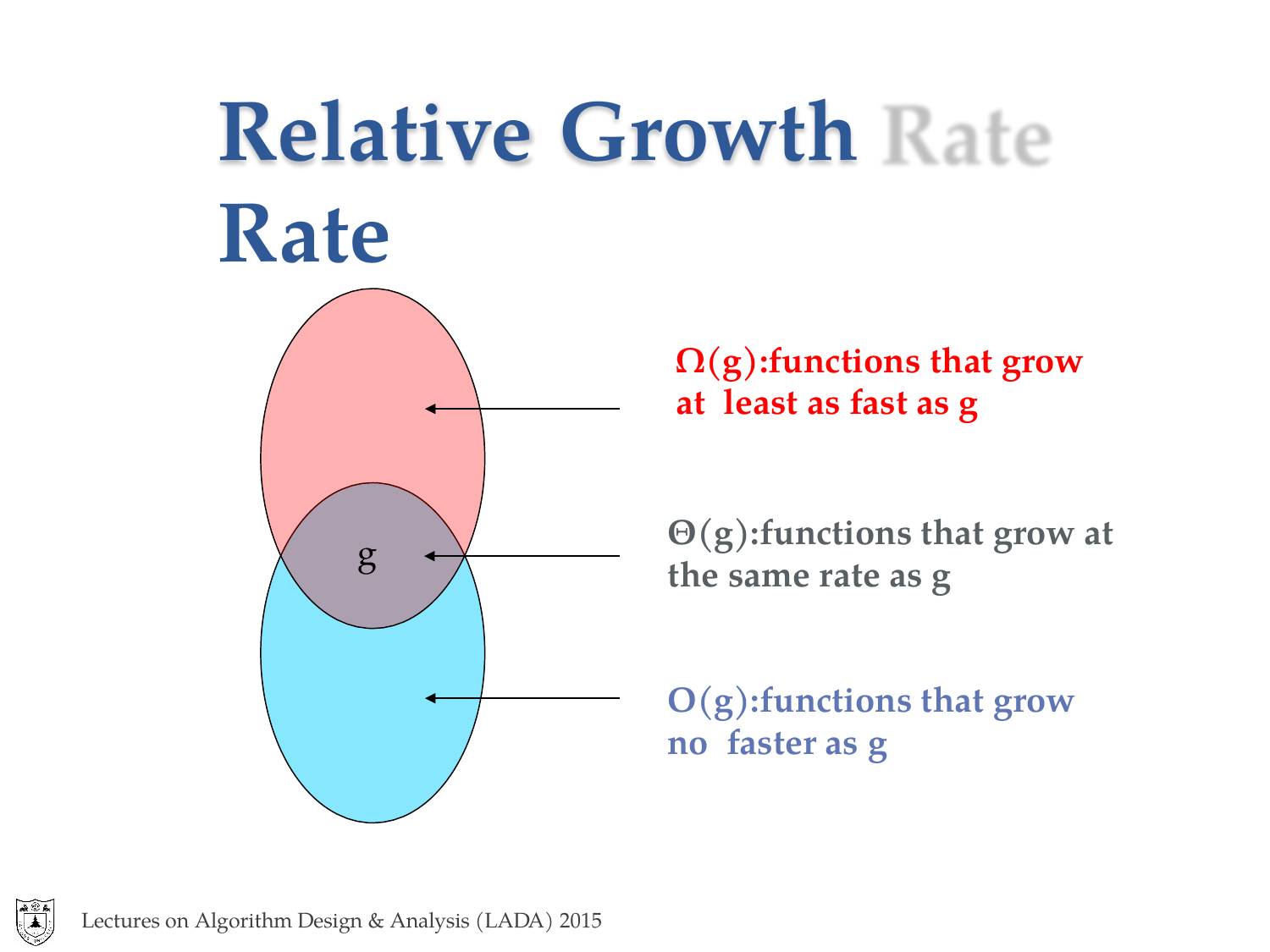

# Relative	Growth Rate

Ω(g):functions that grow at  least as fast as g

Θ(g):functions that grow at  the same rate as g
g

Ο(g):functions that grow no  faster as g

Lectures on Algorithm Design & Analysis (LADA) 2015